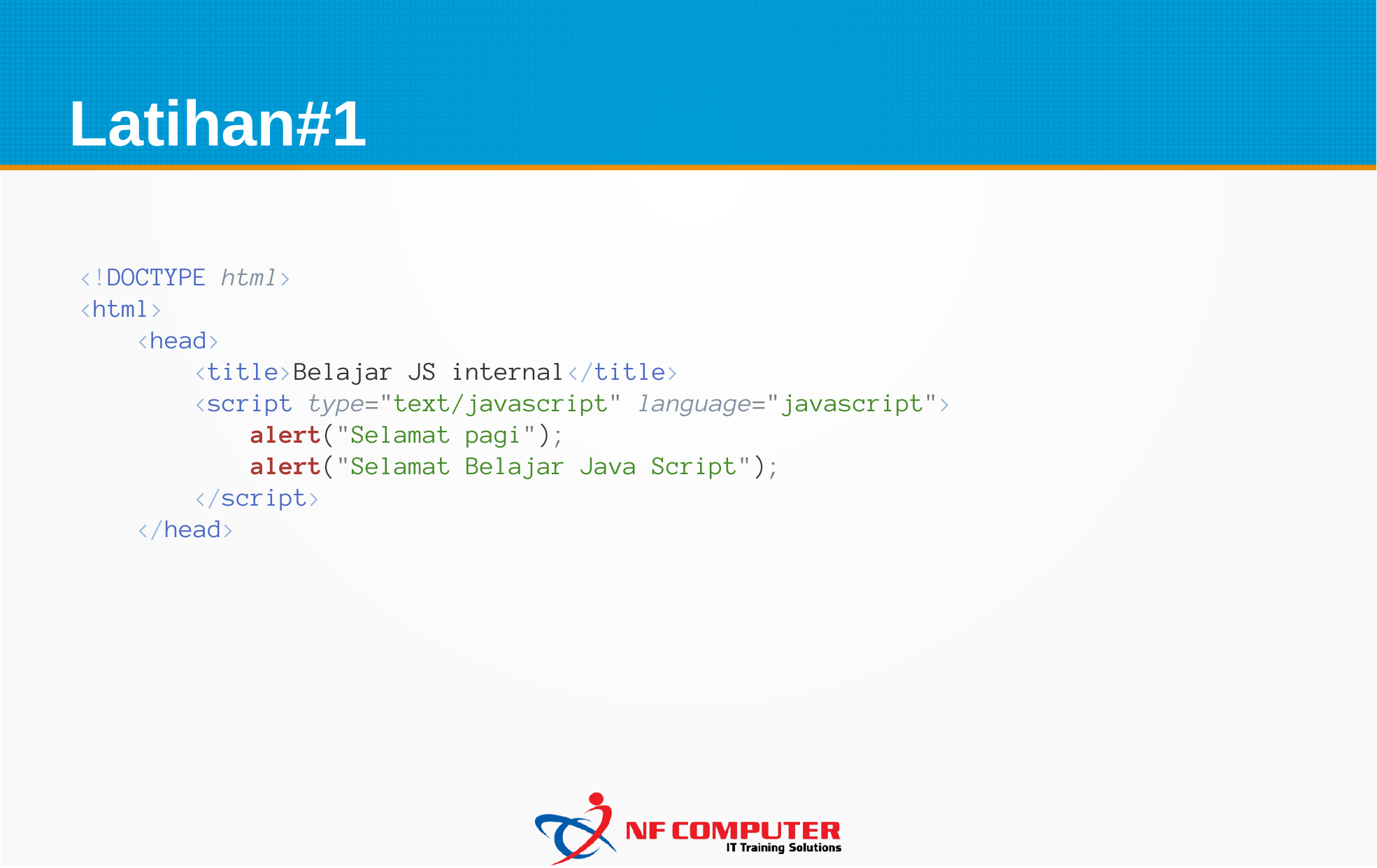

Latihan#1

<!DOCTYPE html>
<html>
    <head>
        <title>Belajar JS internal</title>
        <script type="text/javascript" language="javascript">
            alert("Selamat pagi");
            alert("Selamat Belajar Java Script");
        </script>
    </head>